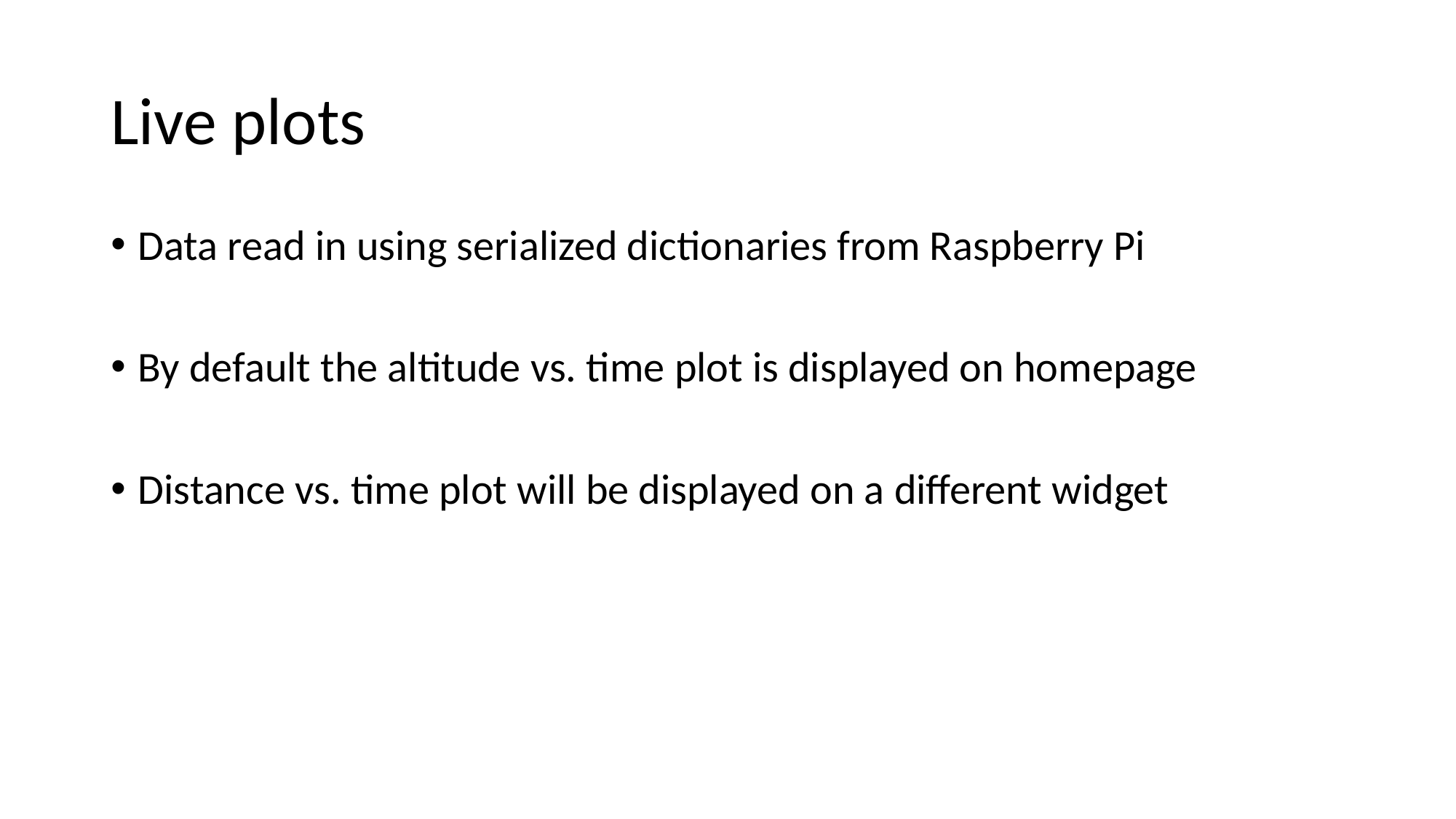

# Live plots
Data read in using serialized dictionaries from Raspberry Pi

By default the altitude vs. time plot is displayed on homepage

Distance vs. time plot will be displayed on a different widget